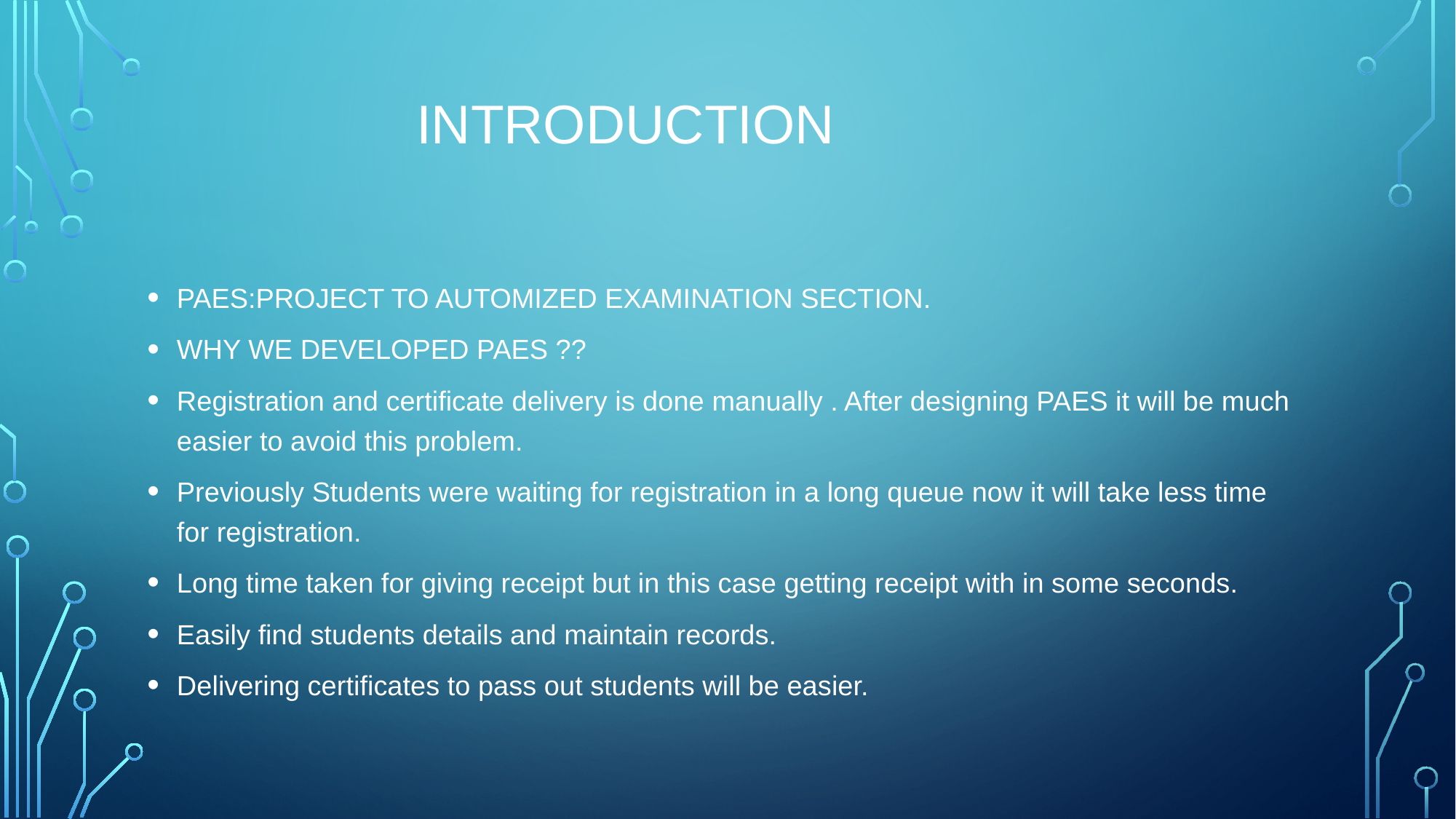

# introduction
PAES:PROJECT TO AUTOMIZED EXAMINATION SECTION.
WHY WE DEVELOPED PAES ??
Registration and certificate delivery is done manually . After designing PAES it will be much easier to avoid this problem.
Previously Students were waiting for registration in a long queue now it will take less time for registration.
Long time taken for giving receipt but in this case getting receipt with in some seconds.
Easily find students details and maintain records.
Delivering certificates to pass out students will be easier.